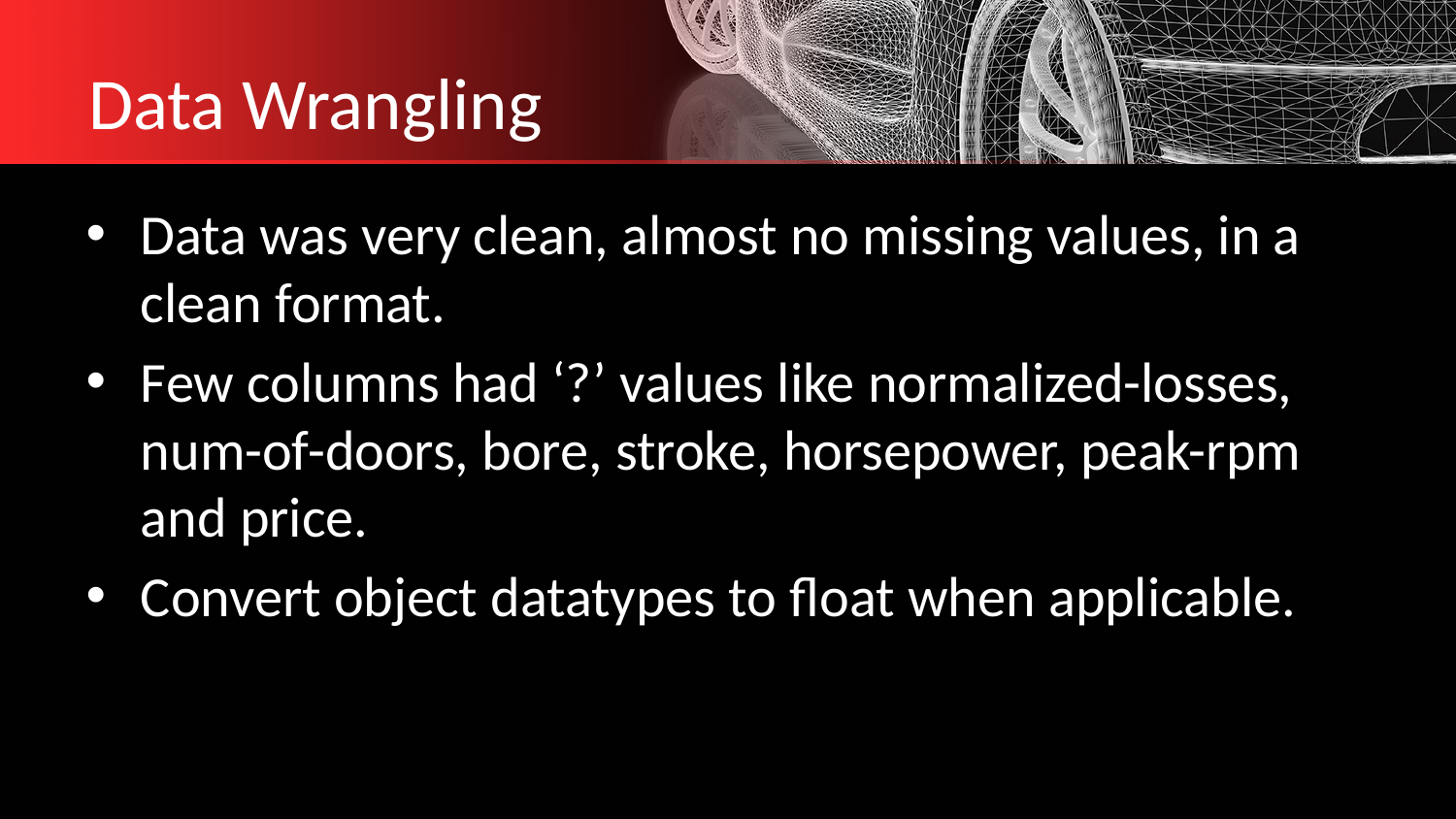

# Data Wrangling
Data was very clean, almost no missing values, in a clean format.
Few columns had ‘?’ values like normalized-losses, num-of-doors, bore, stroke, horsepower, peak-rpm and price.
Convert object datatypes to float when applicable.